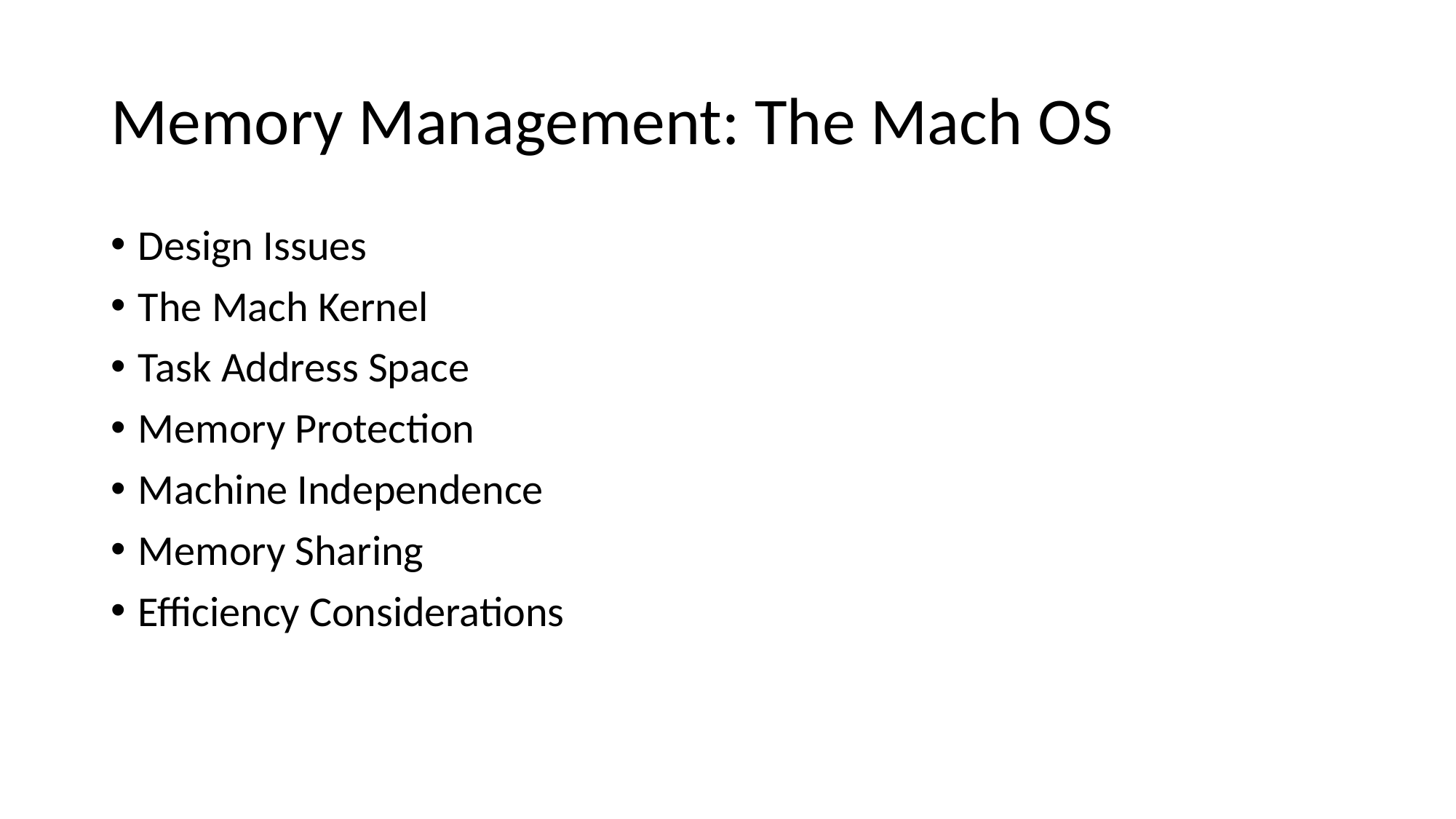

# Memory Management: The Mach OS
Design Issues
The Mach Kernel
Task Address Space
Memory Protection
Machine Independence
Memory Sharing
Efficiency Considerations